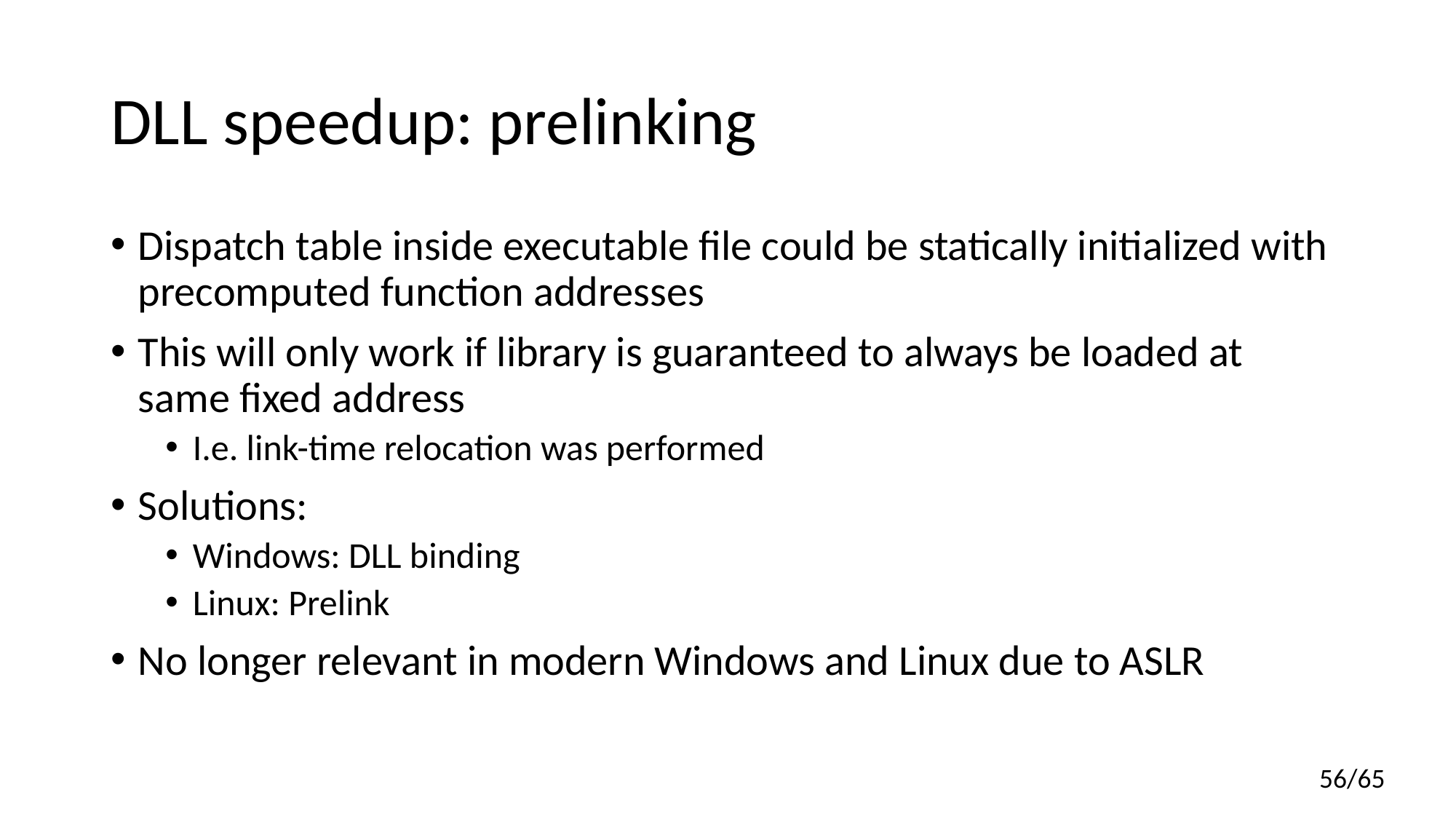

# DLL speedup: prelinking
Dispatch table inside executable file could be statically initialized with precomputed function addresses
This will only work if library is guaranteed to always be loaded at same fixed address
I.e. link-time relocation was performed
Solutions:
Windows: DLL binding
Linux: Prelink
No longer relevant in modern Windows and Linux due to ASLR